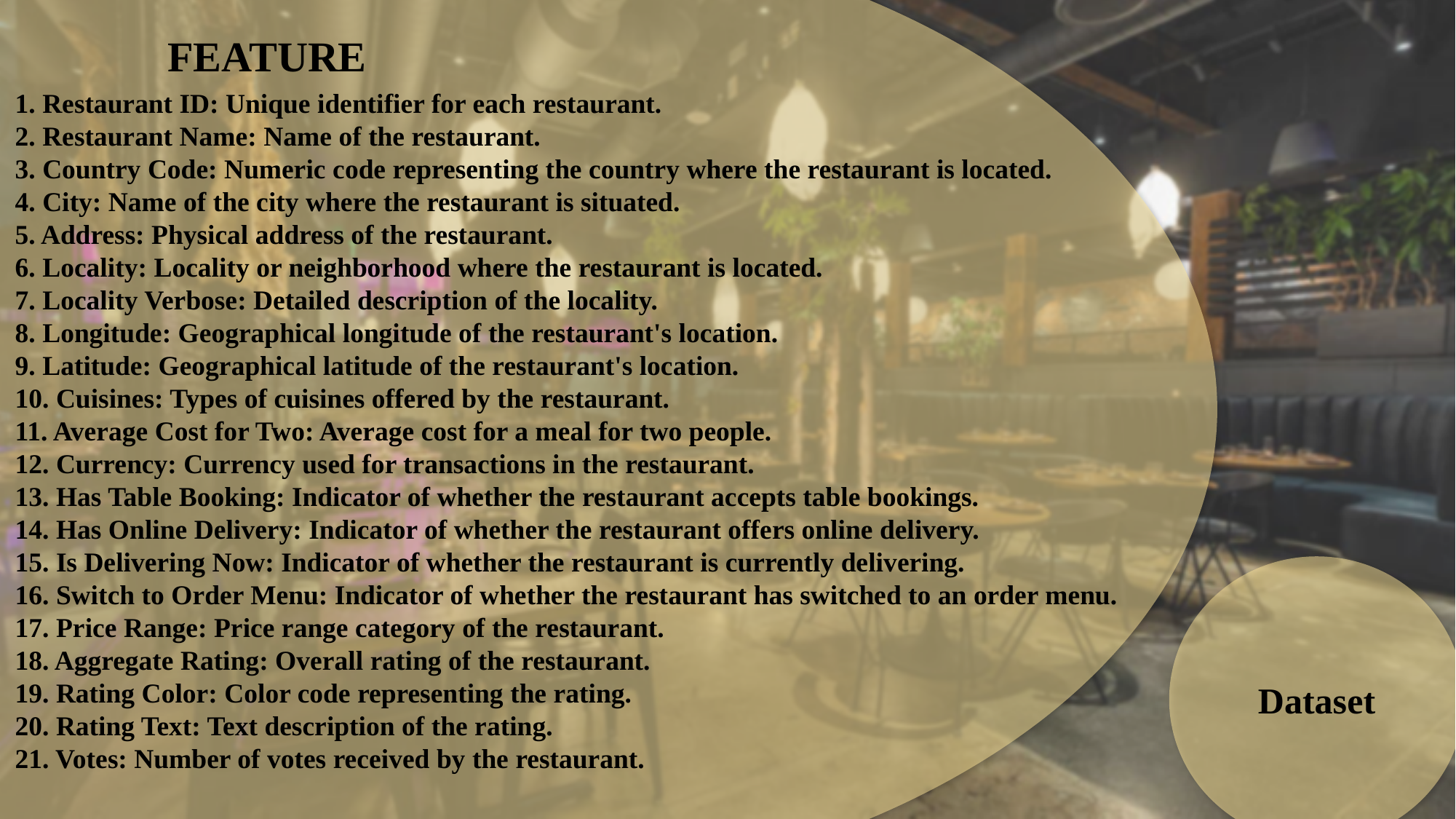

FEATURE
1. Restaurant ID: Unique identifier for each restaurant.
2. Restaurant Name: Name of the restaurant.
3. Country Code: Numeric code representing the country where the restaurant is located.
4. City: Name of the city where the restaurant is situated.
5. Address: Physical address of the restaurant.
6. Locality: Locality or neighborhood where the restaurant is located.
7. Locality Verbose: Detailed description of the locality.
8. Longitude: Geographical longitude of the restaurant's location.
9. Latitude: Geographical latitude of the restaurant's location.
10. Cuisines: Types of cuisines offered by the restaurant.
11. Average Cost for Two: Average cost for a meal for two people.
12. Currency: Currency used for transactions in the restaurant.
13. Has Table Booking: Indicator of whether the restaurant accepts table bookings.
14. Has Online Delivery: Indicator of whether the restaurant offers online delivery.
15. Is Delivering Now: Indicator of whether the restaurant is currently delivering.
16. Switch to Order Menu: Indicator of whether the restaurant has switched to an order menu.
17. Price Range: Price range category of the restaurant.
18. Aggregate Rating: Overall rating of the restaurant.
19. Rating Color: Color code representing the rating.
20. Rating Text: Text description of the rating.
21. Votes: Number of votes received by the restaurant.

Dataset